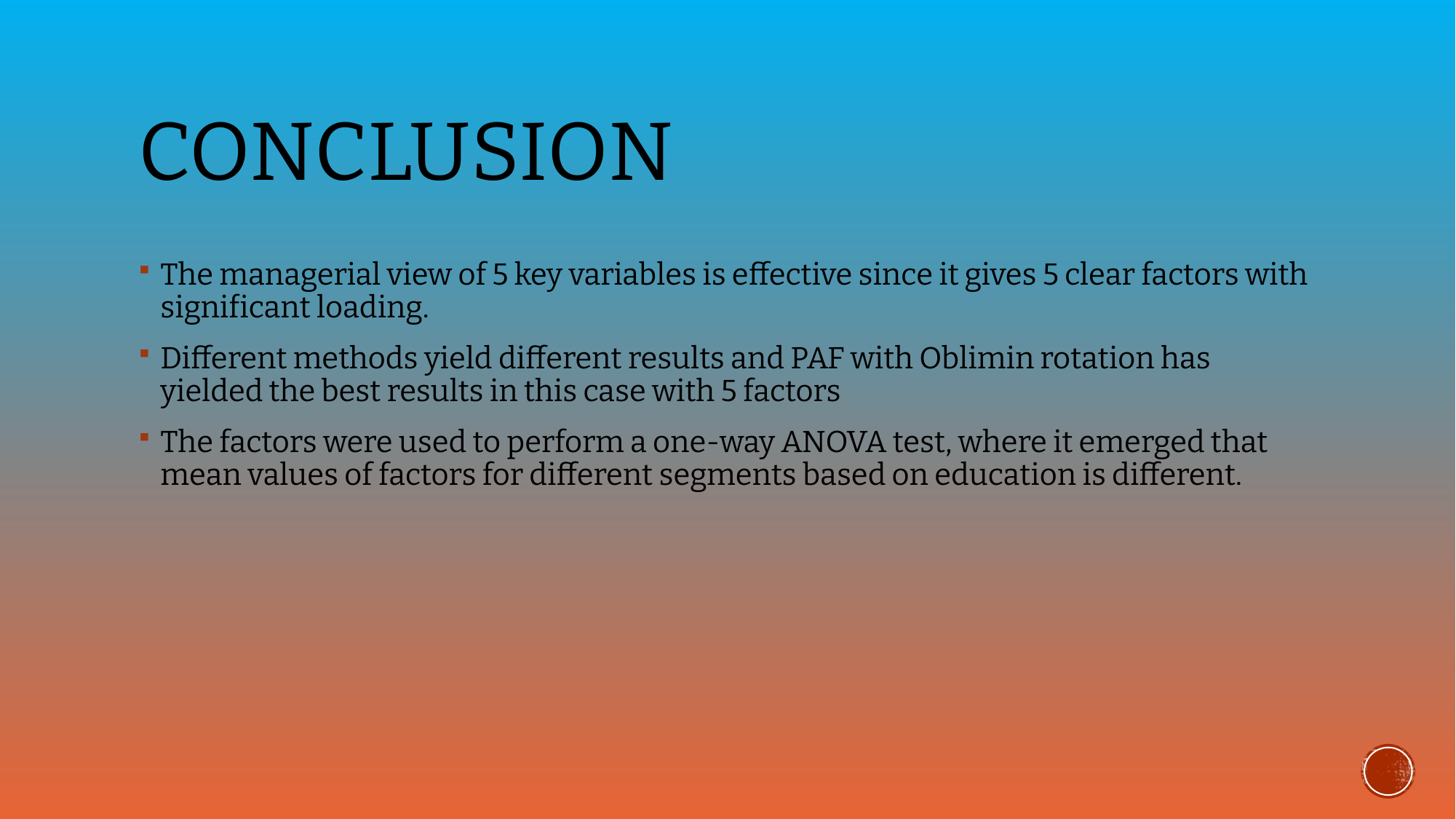

# CONCLUSION
The managerial view of 5 key variables is effective since it gives 5 clear factors with significant loading.
Different methods yield different results and PAF with Oblimin rotation has yielded the best results in this case with 5 factors
The factors were used to perform a one-way ANOVA test, where it emerged that mean values of factors for different segments based on education is different.